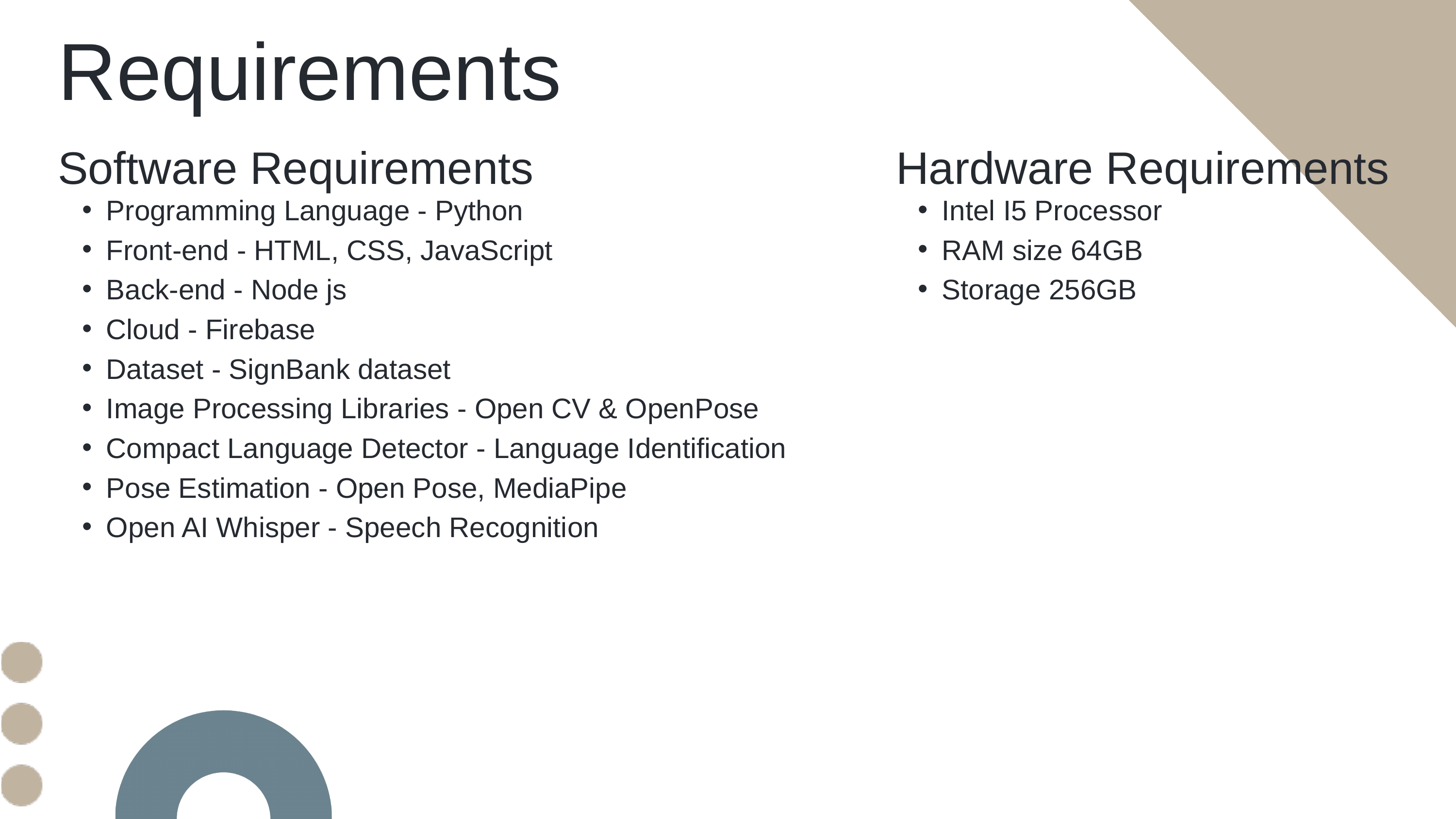

Requirements
Software Requirements
Hardware Requirements
Programming Language - Python
Front-end - HTML, CSS, JavaScript
Back-end - Node js
Cloud - Firebase
Dataset - SignBank dataset
Image Processing Libraries - Open CV & OpenPose
Compact Language Detector - Language Identification
Pose Estimation - Open Pose, MediaPipe
Open AI Whisper - Speech Recognition
Intel I5 Processor
RAM size 64GB
Storage 256GB